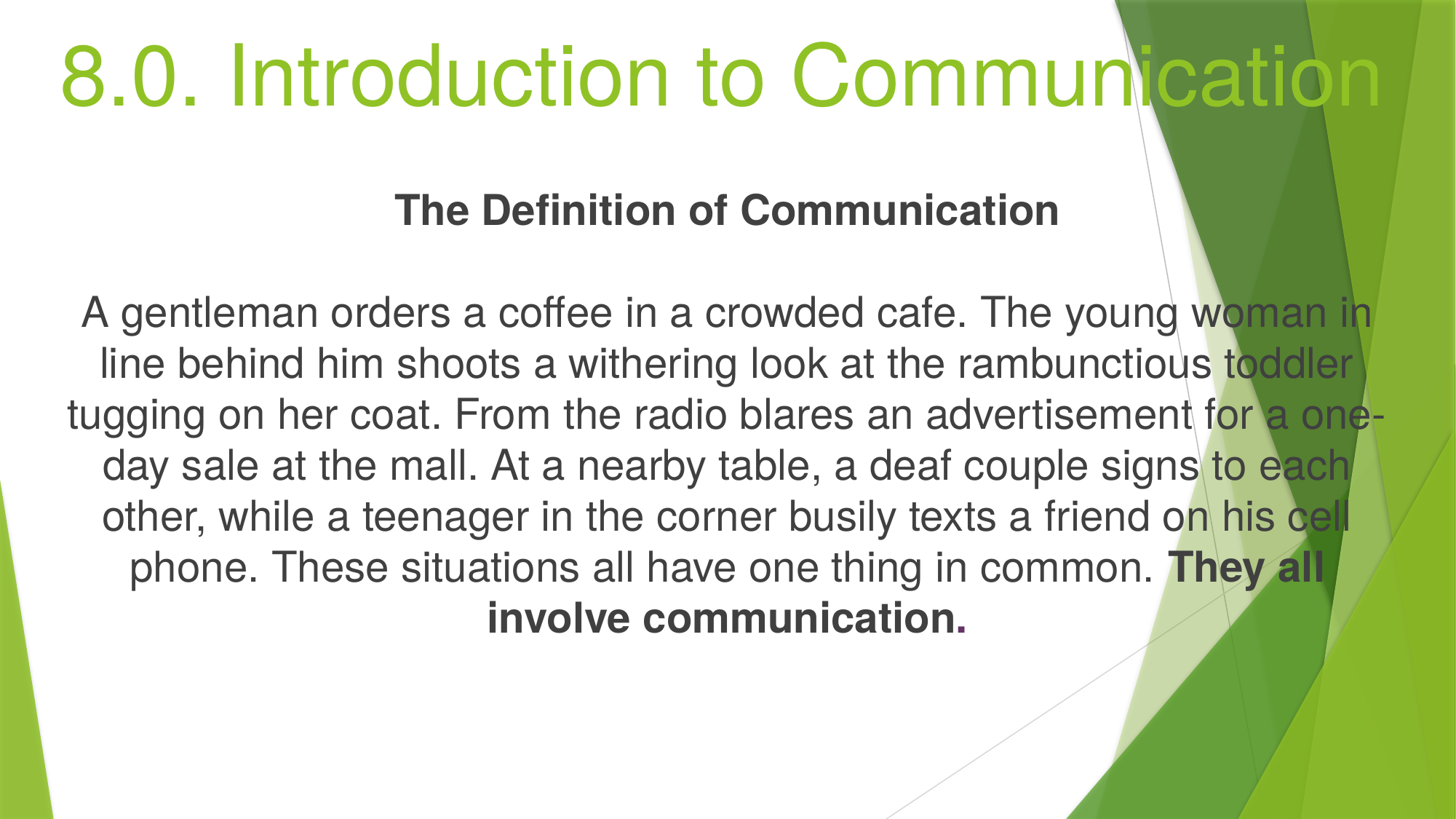

8.0. Introduction to Communication
The Definition of Communication

A gentleman orders a coffee in a crowded cafe. The young woman in line behind him shoots a withering look at the rambunctious toddler tugging on her coat. From the radio blares an advertisement for a one-day sale at the mall. At a nearby table, a deaf couple signs to each other, while a teenager in the corner busily texts a friend on his cell phone. These situations all have one thing in common. They all involve communication.